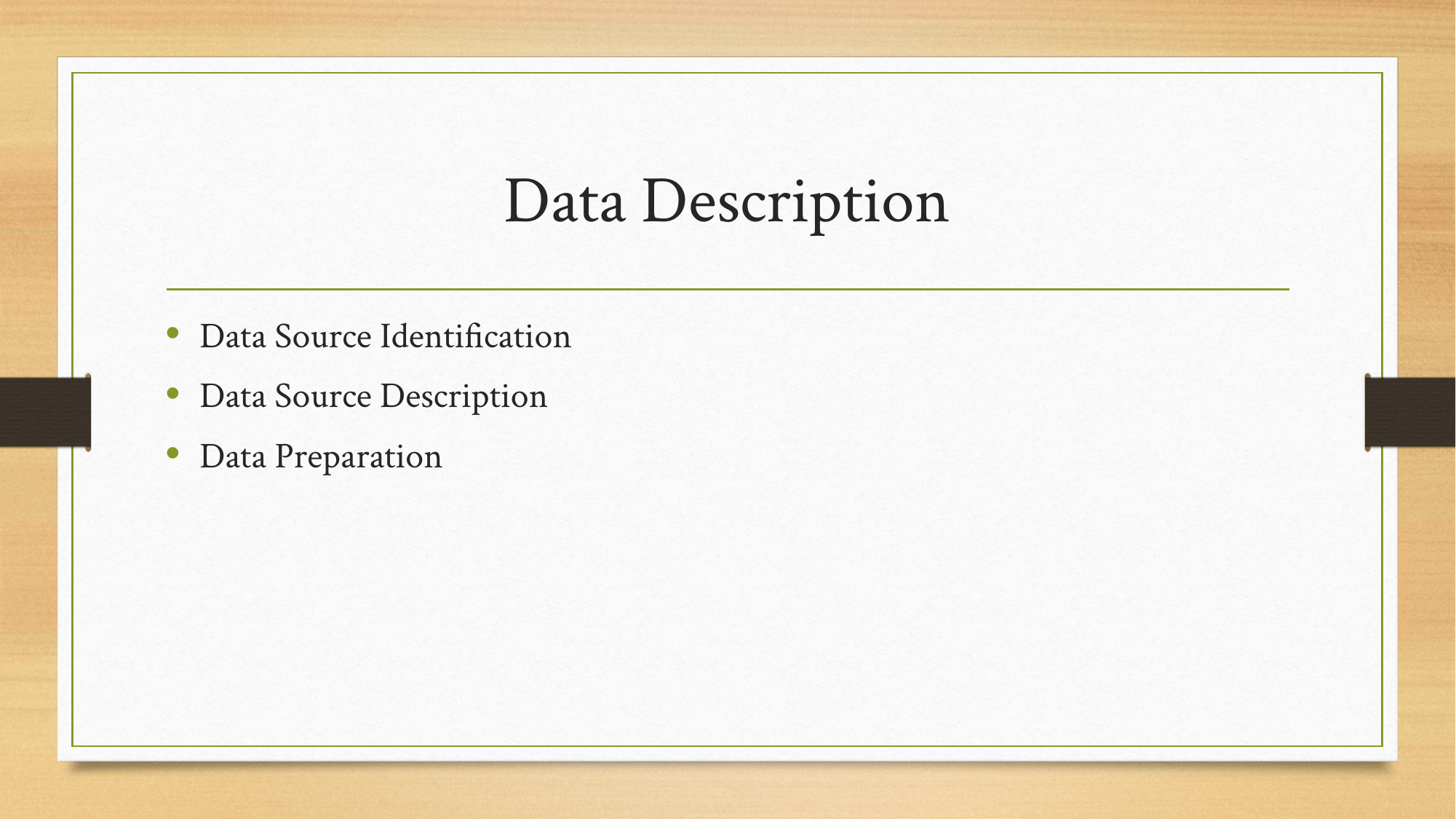

# Data Description
Data Source Identification
Data Source Description
Data Preparation